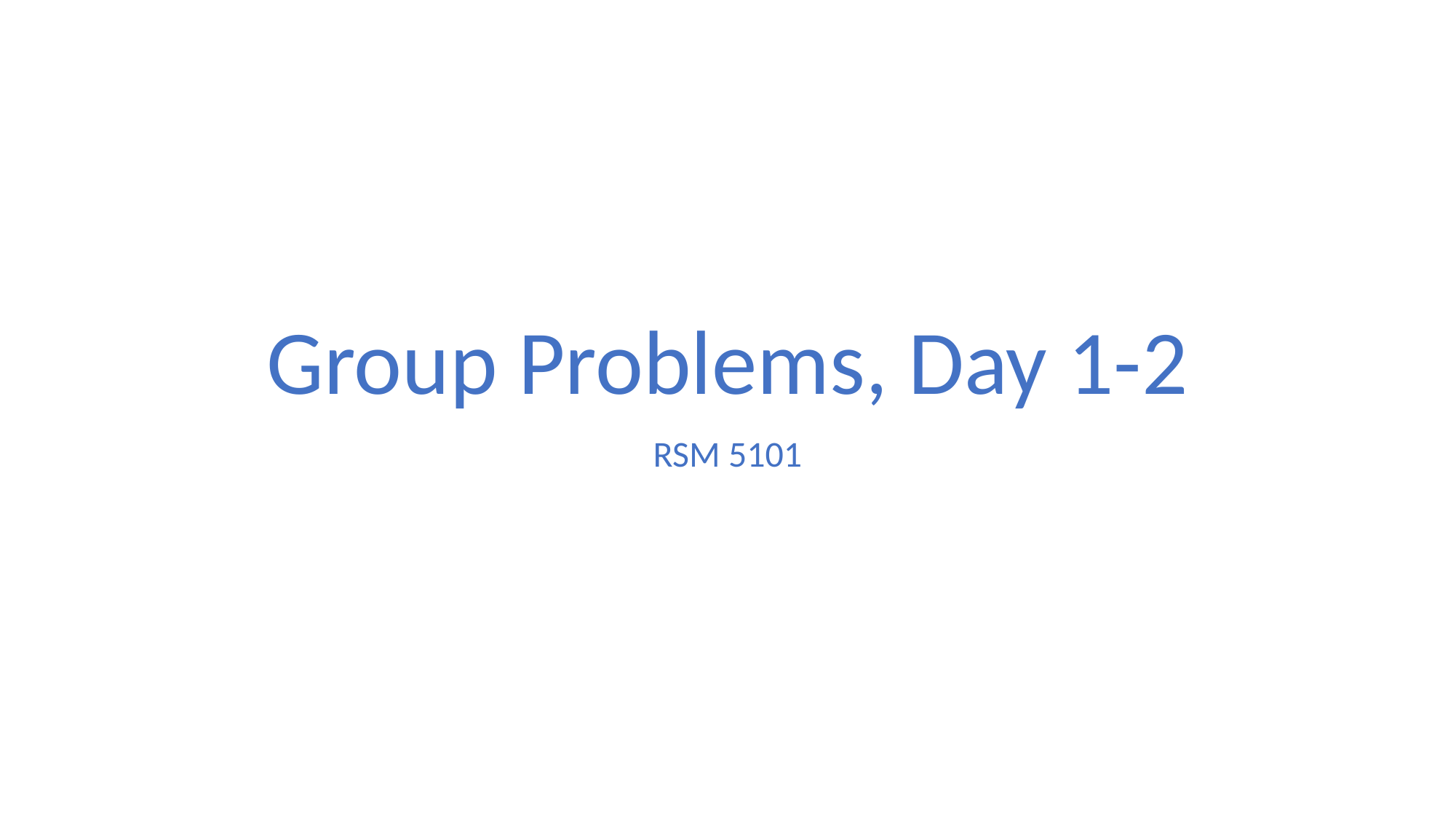

# Group Problems, Day 1-2
RSM 5101